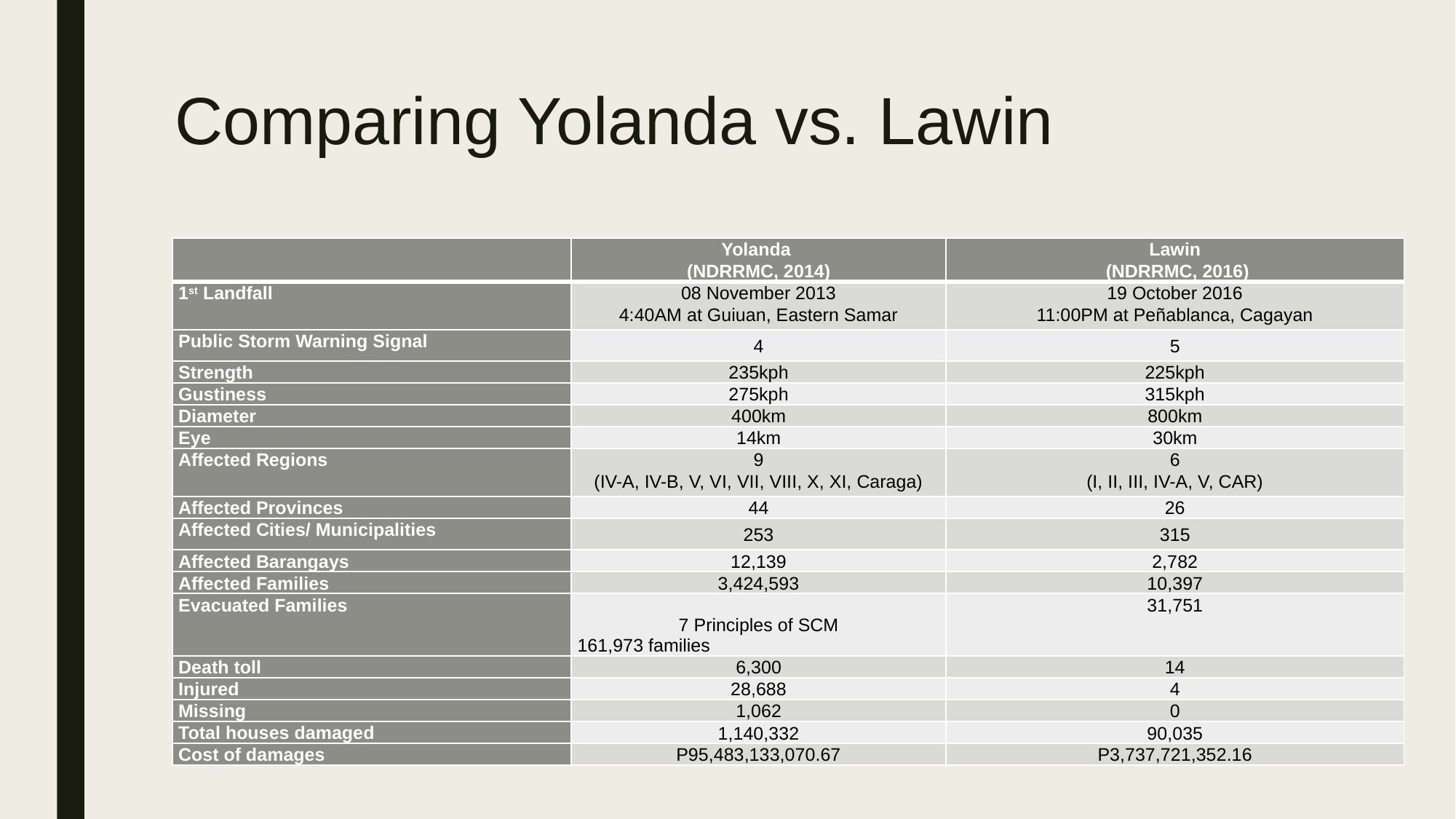

# Comparing Yolanda vs. Lawin
|  | Yolanda (NDRRMC, 2014) | Lawin (NDRRMC, 2016) |
| --- | --- | --- |
| 1st Landfall | 08 November 2013 4:40AM at Guiuan, Eastern Samar | 19 October 2016 11:00PM at Peñablanca, Cagayan |
| Public Storm Warning Signal | 4 | 5 |
| Strength | 235kph | 225kph |
| Gustiness | 275kph | 315kph |
| Diameter | 400km | 800km |
| Eye | 14km | 30km |
| Affected Regions | 9 (IV-A, IV-B, V, VI, VII, VIII, X, XI, Caraga) | 6 (I, II, III, IV-A, V, CAR) |
| Affected Provinces | 44 | 26 |
| Affected Cities/ Municipalities | 253 | 315 |
| Affected Barangays | 12,139 | 2,782 |
| Affected Families | 3,424,593 | 10,397 |
| Evacuated Families | 7 Principles of SCM 161,973 families | 31,751 |
| Death toll | 6,300 | 14 |
| Injured | 28,688 | 4 |
| Missing | 1,062 | 0 |
| Total houses damaged | 1,140,332 | 90,035 |
| Cost of damages | P95,483,133,070.67 | P3,737,721,352.16 |